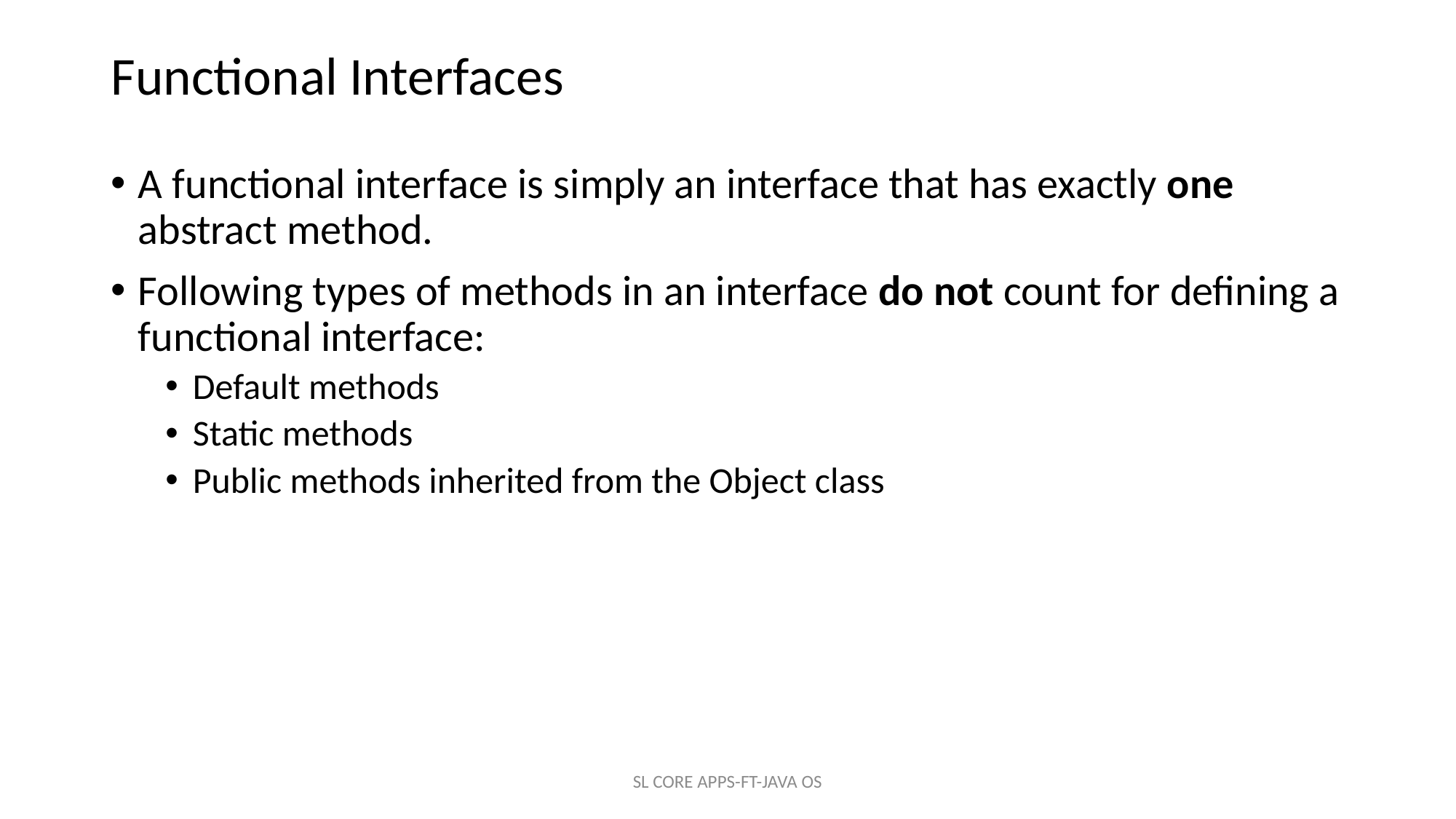

# Functional Interfaces
A functional interface is simply an interface that has exactly one abstract method.
Following types of methods in an interface do not count for defining a functional interface:
Default methods
Static methods
Public methods inherited from the Object class
SL CORE APPS-FT-JAVA OS